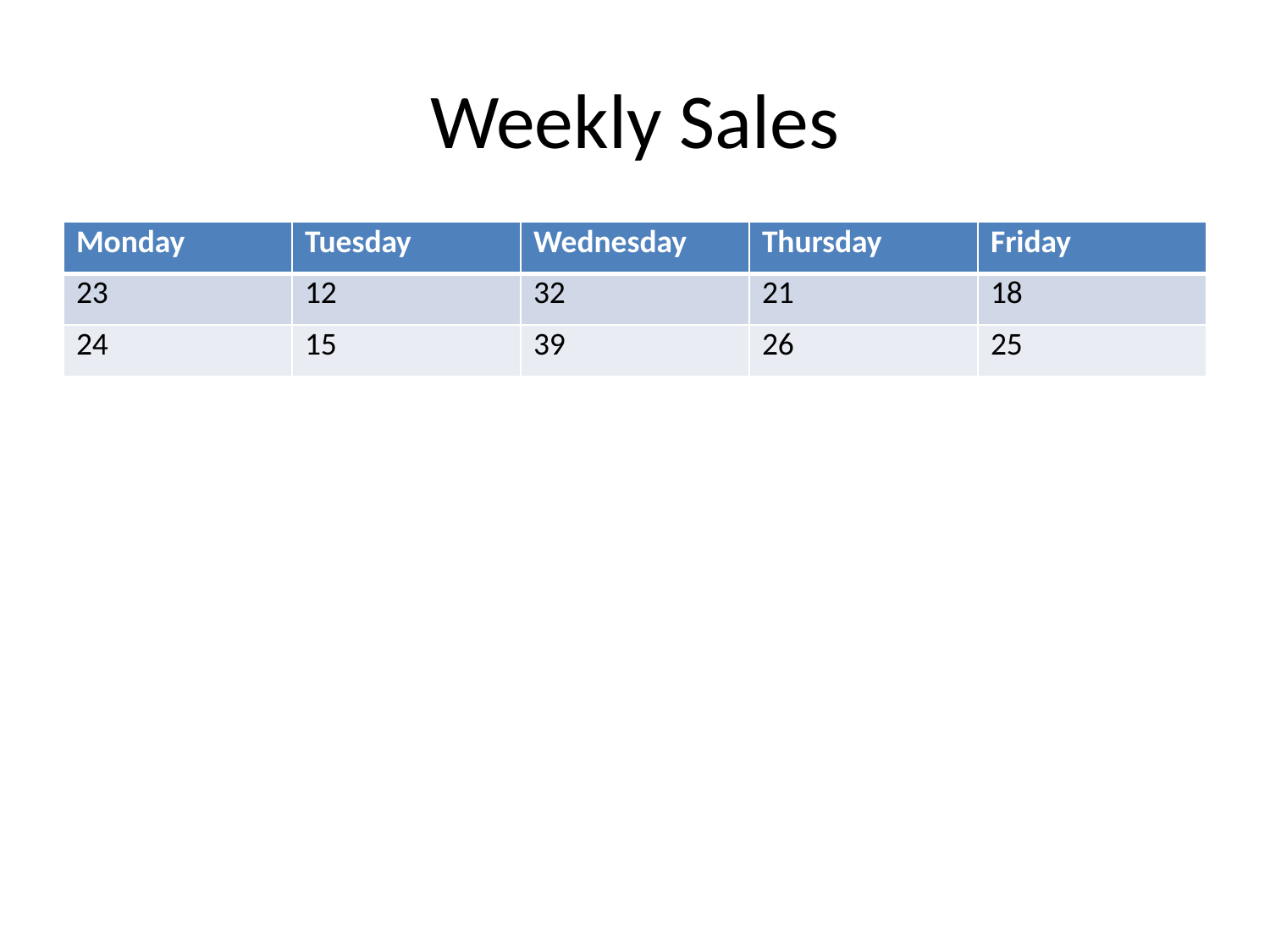

# Weekly Sales
| Monday | Tuesday | Wednesday | Thursday | Friday |
| --- | --- | --- | --- | --- |
| 23 | 12 | 32 | 21 | 18 |
| 24 | 15 | 39 | 26 | 25 |